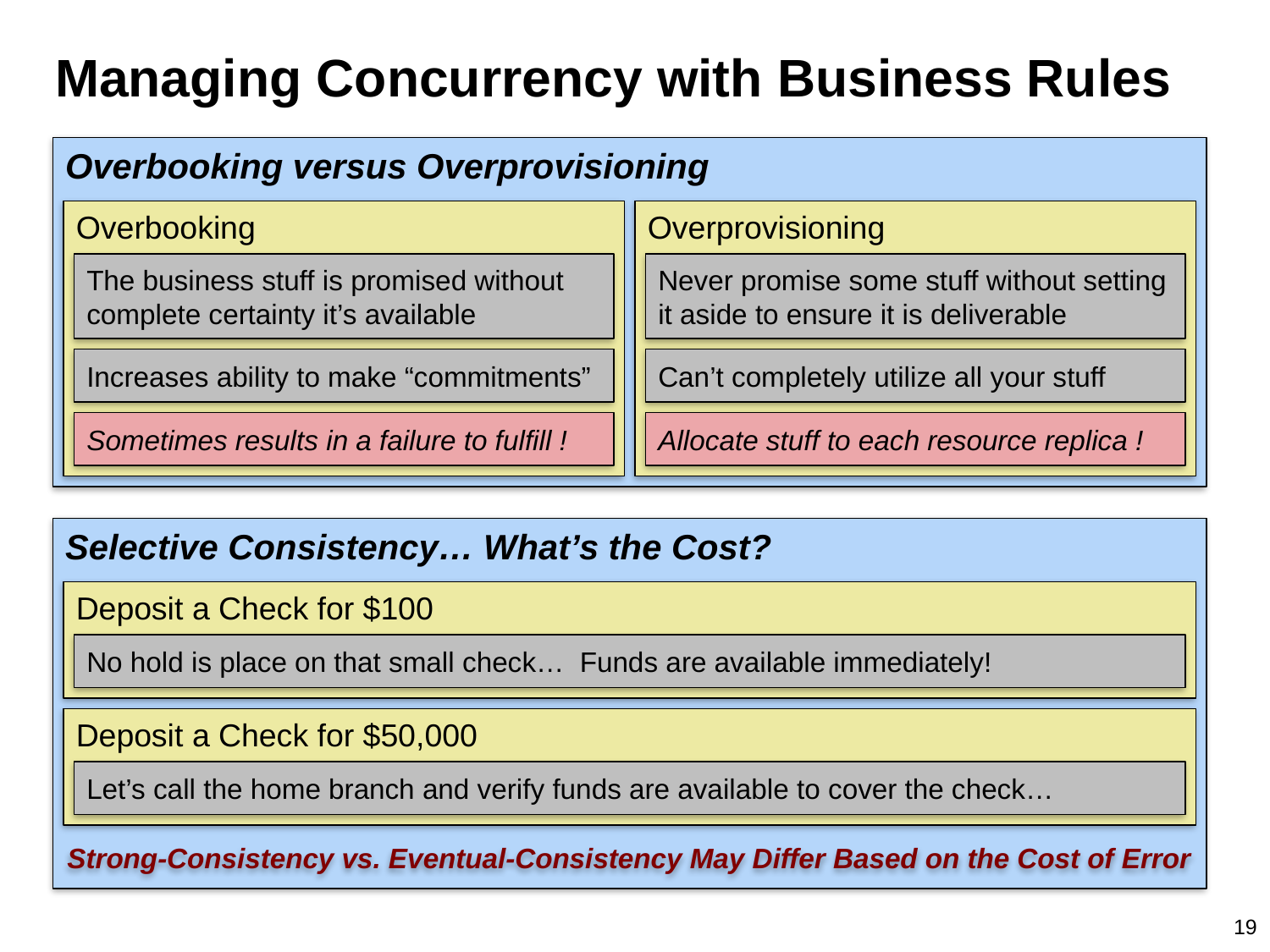

# Managing Concurrency with Business Rules
Overbooking versus Overprovisioning
Overbooking
The business stuff is promised without complete certainty it’s available
Increases ability to make “commitments”
Sometimes results in a failure to fulfill !
Overprovisioning
Never promise some stuff without setting it aside to ensure it is deliverable
Can’t completely utilize all your stuff
Allocate stuff to each resource replica !
Selective Consistency… What’s the Cost?
Deposit a Check for $100
No hold is place on that small check…  Funds are available immediately!
Deposit a Check for $50,000
Let’s call the home branch and verify funds are available to cover the check…
Strong-Consistency vs. Eventual-Consistency May Differ Based on the Cost of Error
19